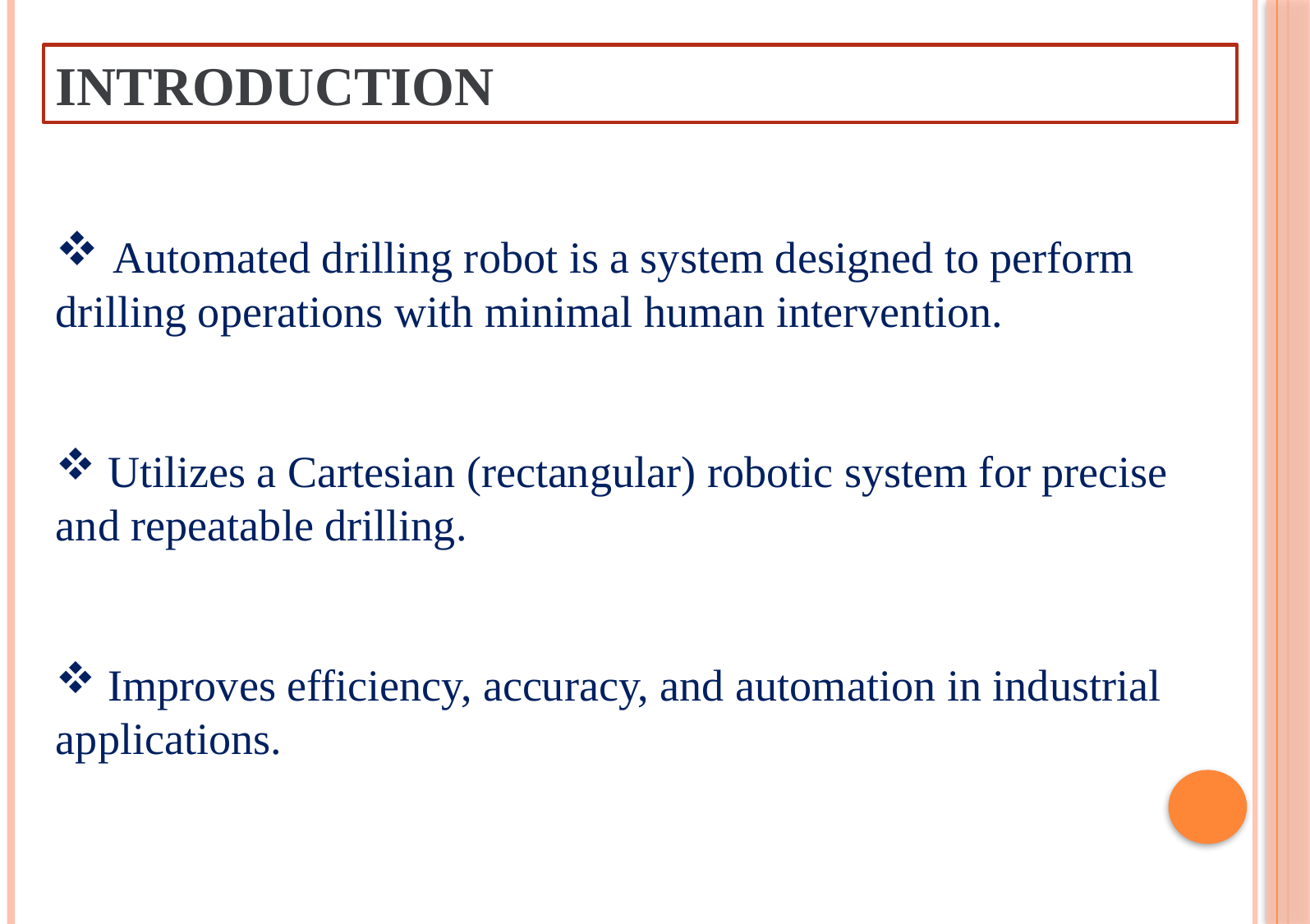

INTRODUCTION
 Automated drilling robot is a system designed to perform  drilling operations with minimal human intervention.

 Utilizes a Cartesian (rectangular) robotic system for precise and repeatable drilling.

 Improves efficiency, accuracy, and automation in industrial applications.